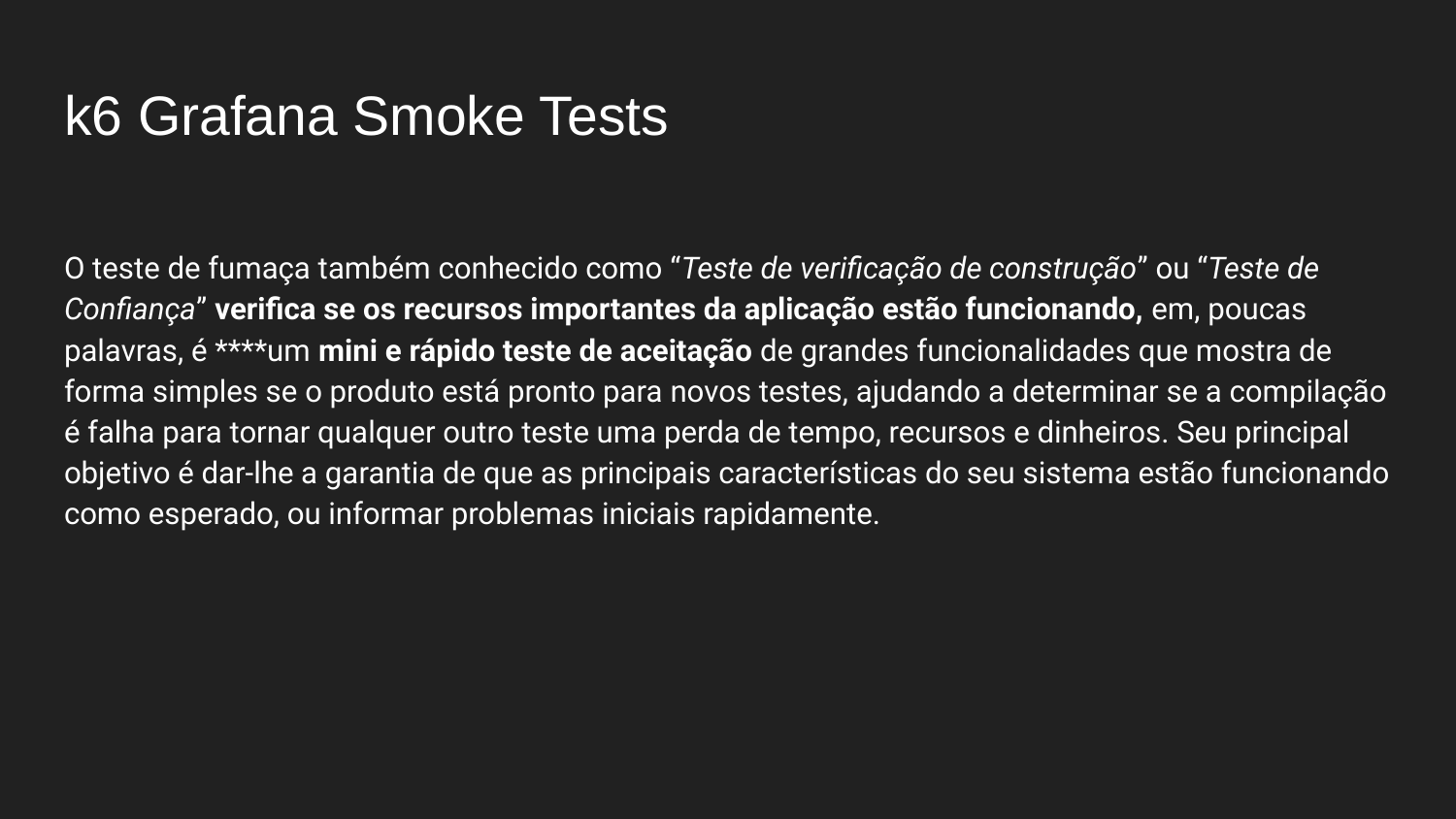

# k6 Grafana Smoke Tests

O teste de fumaça também conhecido como “Teste de verificação de construção” ou “Teste de Confiança” verifica se os recursos importantes da aplicação estão funcionando, em, poucas palavras, é ****um mini e rápido teste de aceitação de grandes funcionalidades que mostra de forma simples se o produto está pronto para novos testes, ajudando a determinar se a compilação é falha para tornar qualquer outro teste uma perda de tempo, recursos e dinheiros. Seu principal objetivo é dar-lhe a garantia de que as principais características do seu sistema estão funcionando como esperado, ou informar problemas iniciais rapidamente.